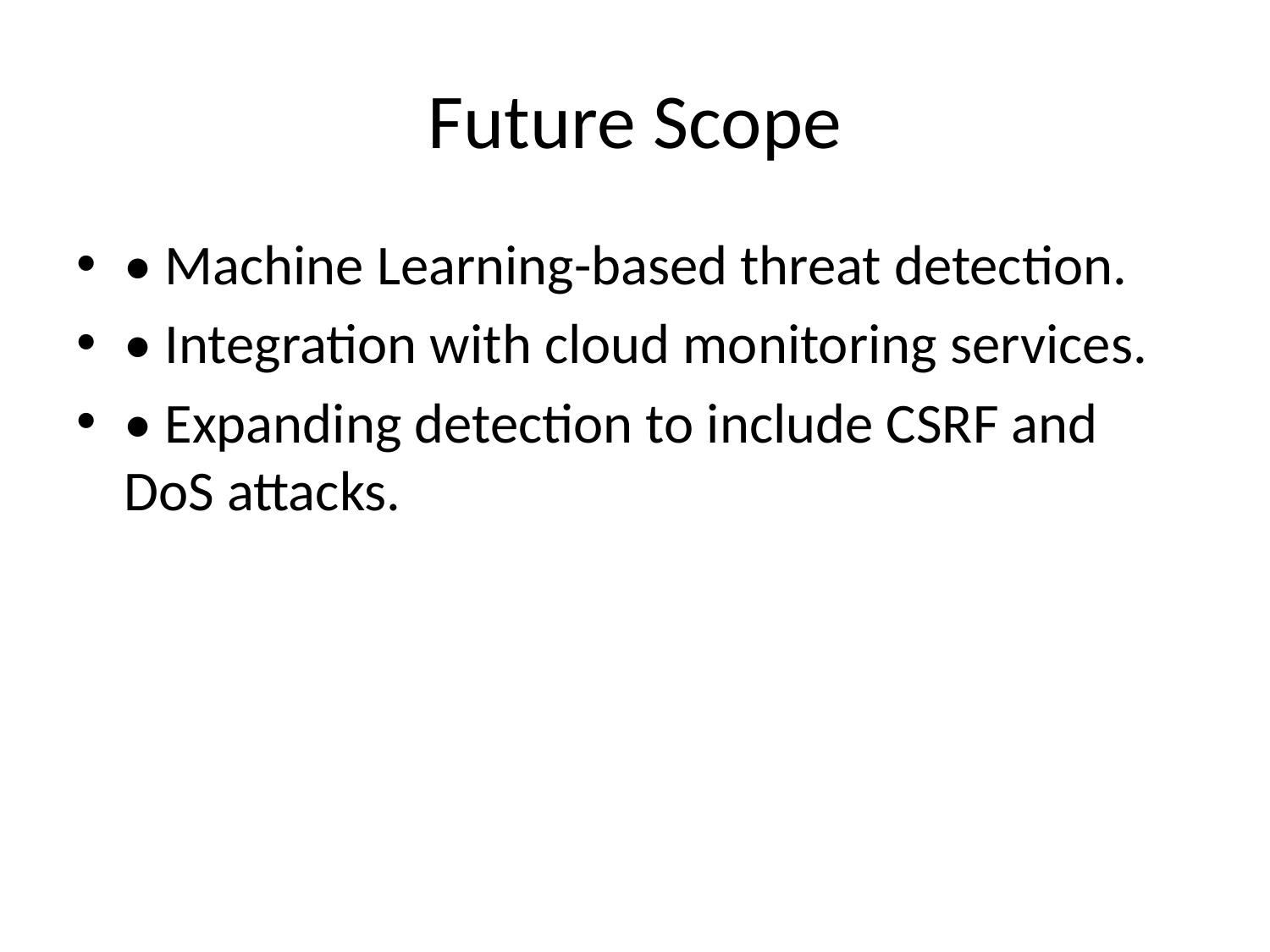

# Future Scope
• Machine Learning-based threat detection.
• Integration with cloud monitoring services.
• Expanding detection to include CSRF and DoS attacks.